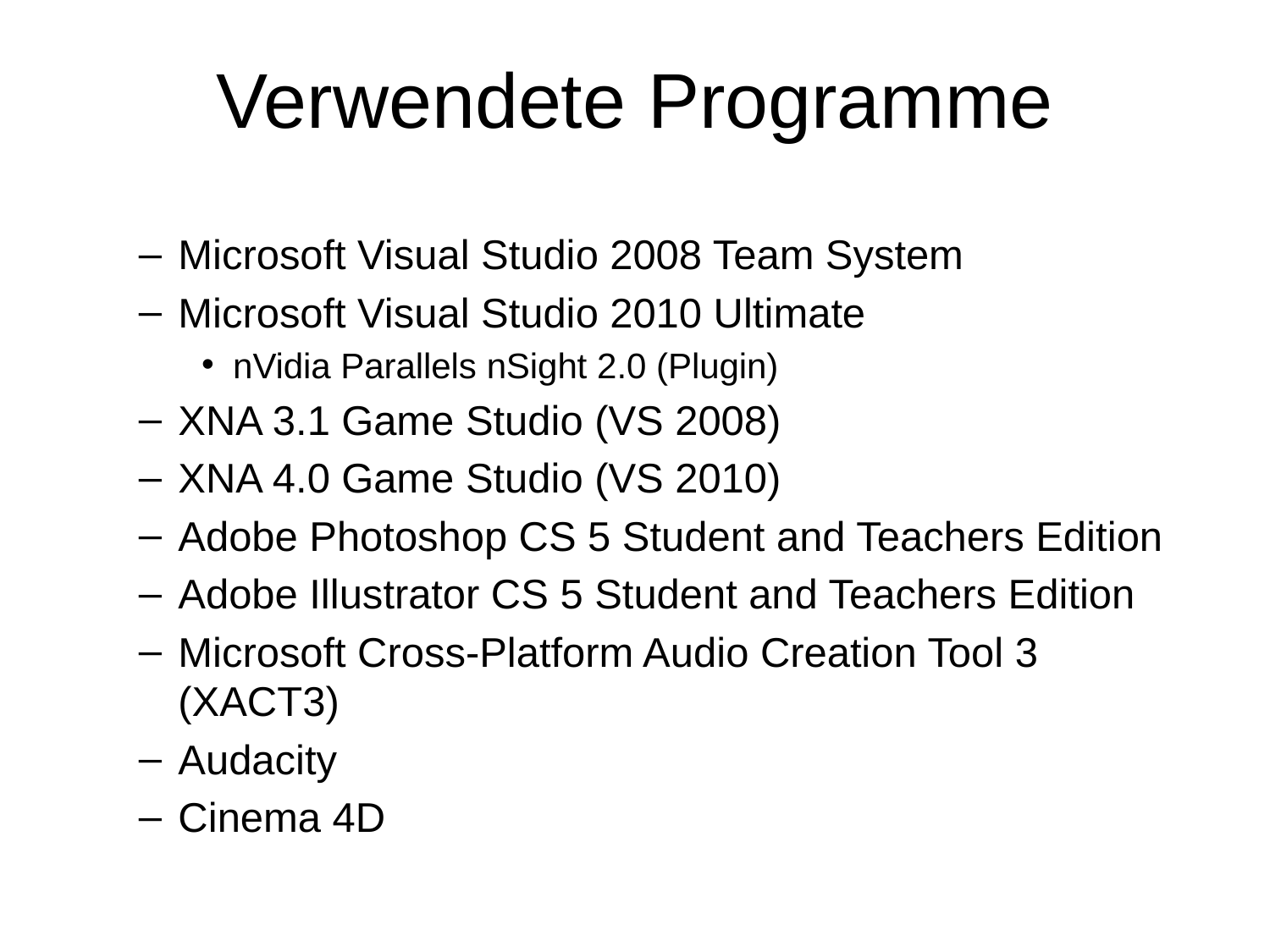

# Verwendete Programme

Microsoft Visual Studio 2008 Team System
Microsoft Visual Studio 2010 Ultimate
nVidia Parallels nSight 2.0 (Plugin)
XNA 3.1 Game Studio (VS 2008)
XNA 4.0 Game Studio (VS 2010)
Adobe Photoshop CS 5 Student and Teachers Edition
Adobe Illustrator CS 5 Student and Teachers Edition
Microsoft Cross-Platform Audio Creation Tool 3 (XACT3)
Audacity
Cinema 4D